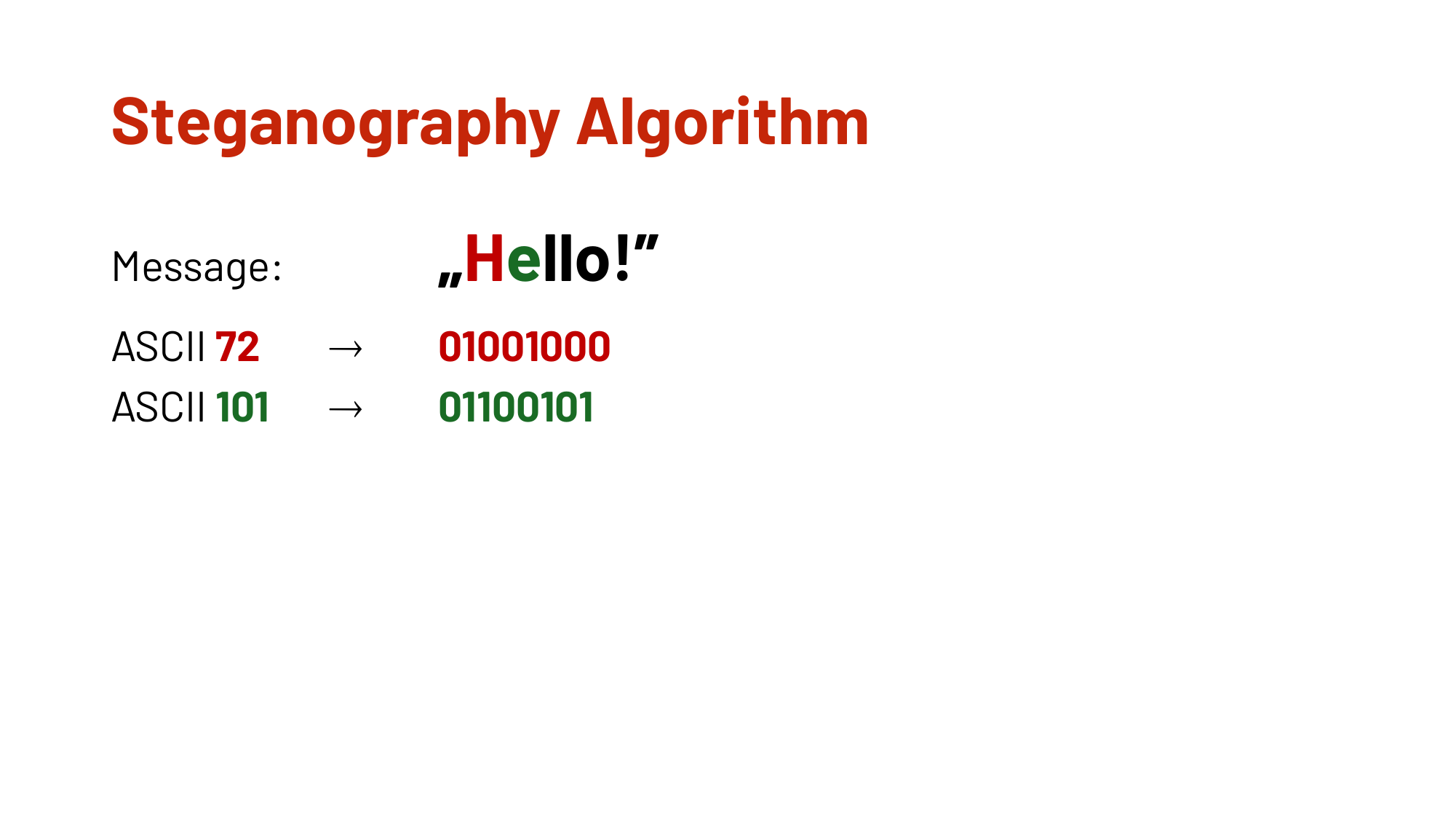

# Steganography Algorithm
Message:		„Hello!”
ASCII 72 	→	01001000
ASCII 101	→ 	01100101